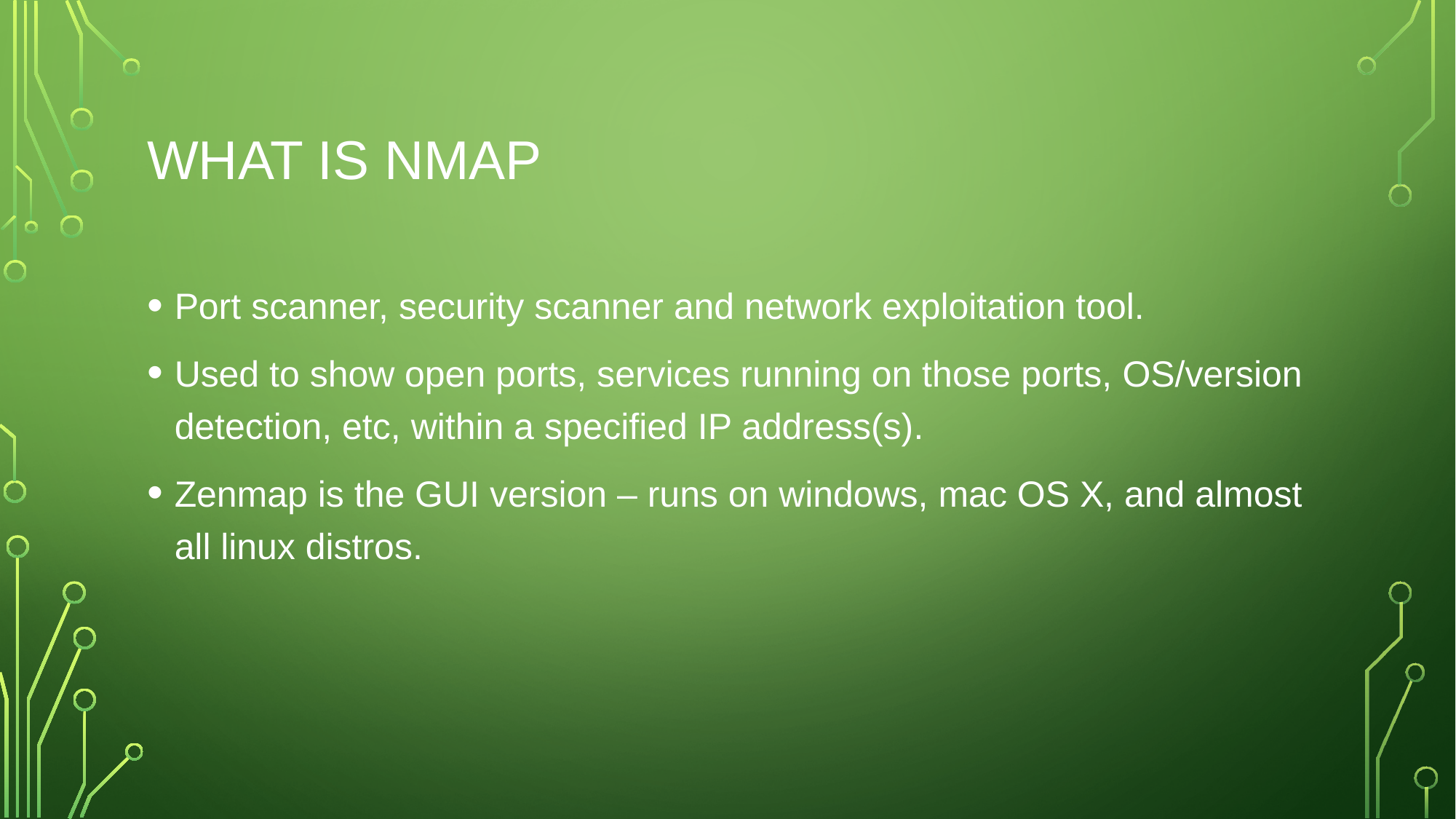

# What is nmap
Port scanner, security scanner and network exploitation tool.
Used to show open ports, services running on those ports, OS/version detection, etc, within a specified IP address(s).
Zenmap is the GUI version – runs on windows, mac OS X, and almost all linux distros.